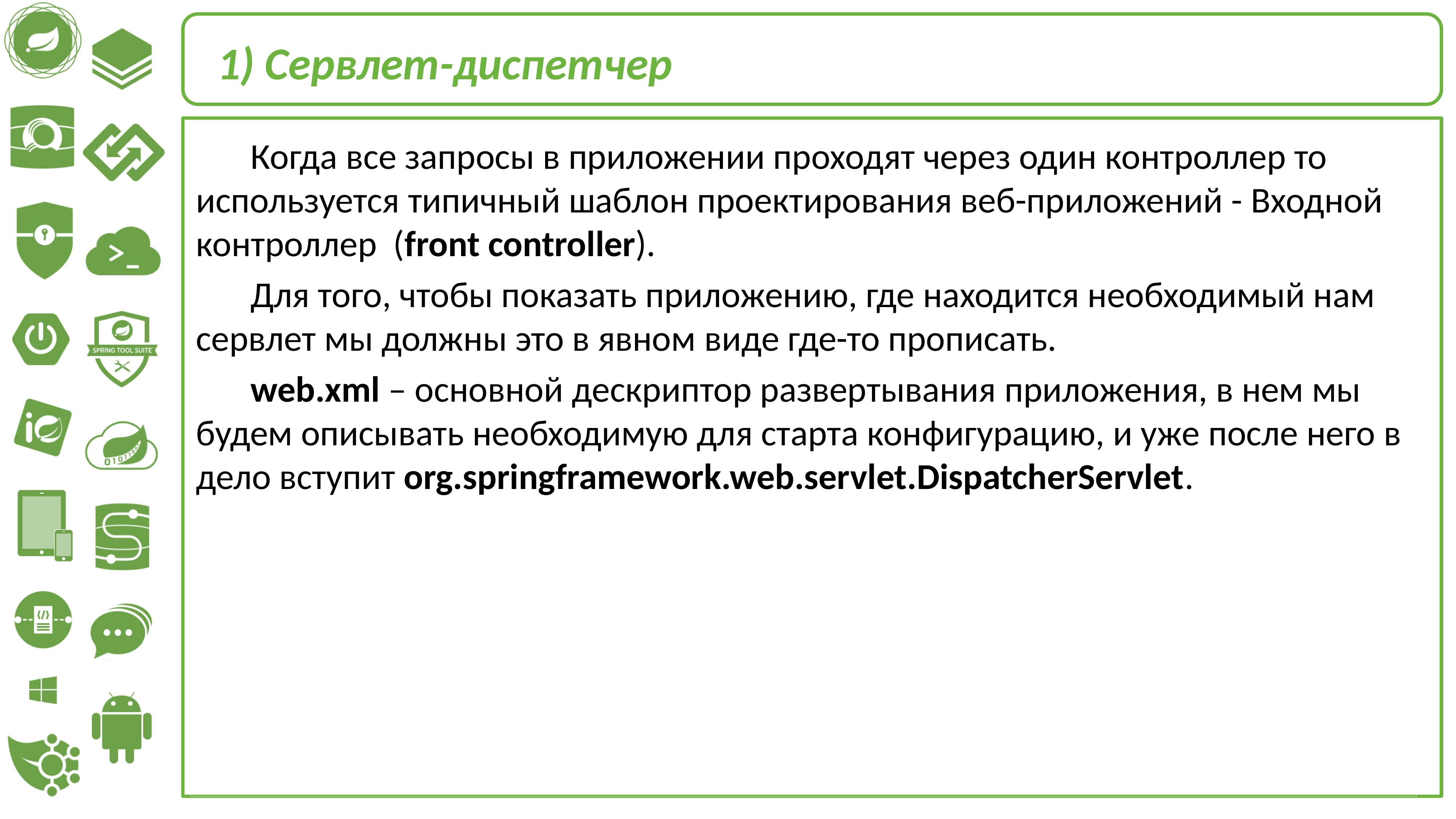

1) Сервлет-диспетчер
	Когда все запросы в приложении проходят через один контроллер то используется типичный шаблон проектирования веб-приложений - Входной контроллер  (front controller).
	Для того, чтобы показать приложению, где находится необходимый нам сервлет мы должны это в явном виде где-то прописать.
	web.xml – основной дескриптор развертывания приложения, в нем мы будем описывать необходимую для старта конфигурацию, и уже после него в дело вступит org.springframework.web.servlet.DispatcherServlet.